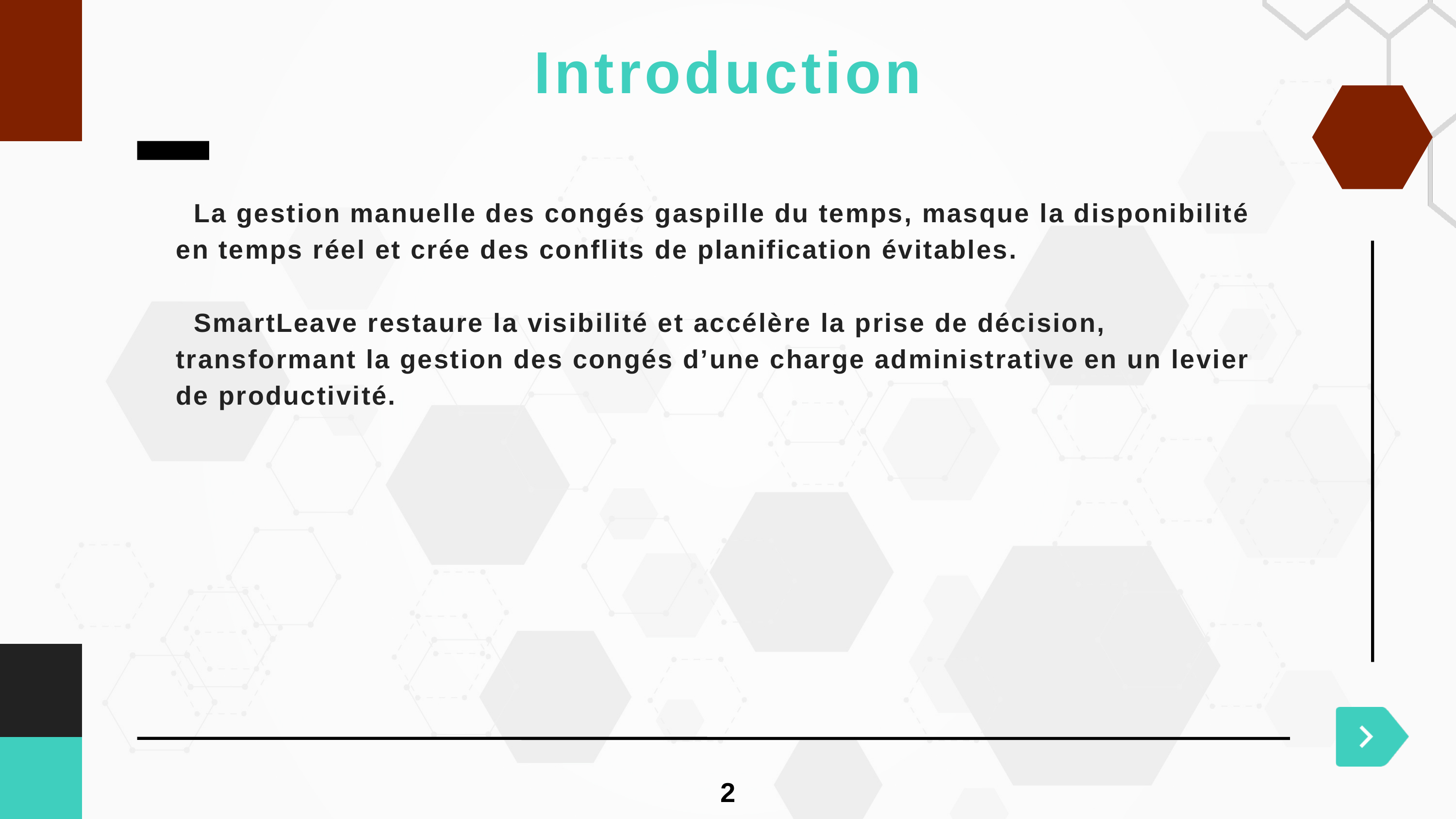

Introduction

  La gestion manuelle des congés gaspille du temps, masque la disponibilité en temps réel et crée des conflits de planification évitables.

  SmartLeave restaure la visibilité et accélère la prise de décision, transformant la gestion des congés d’une charge administrative en un levier de productivité.

2